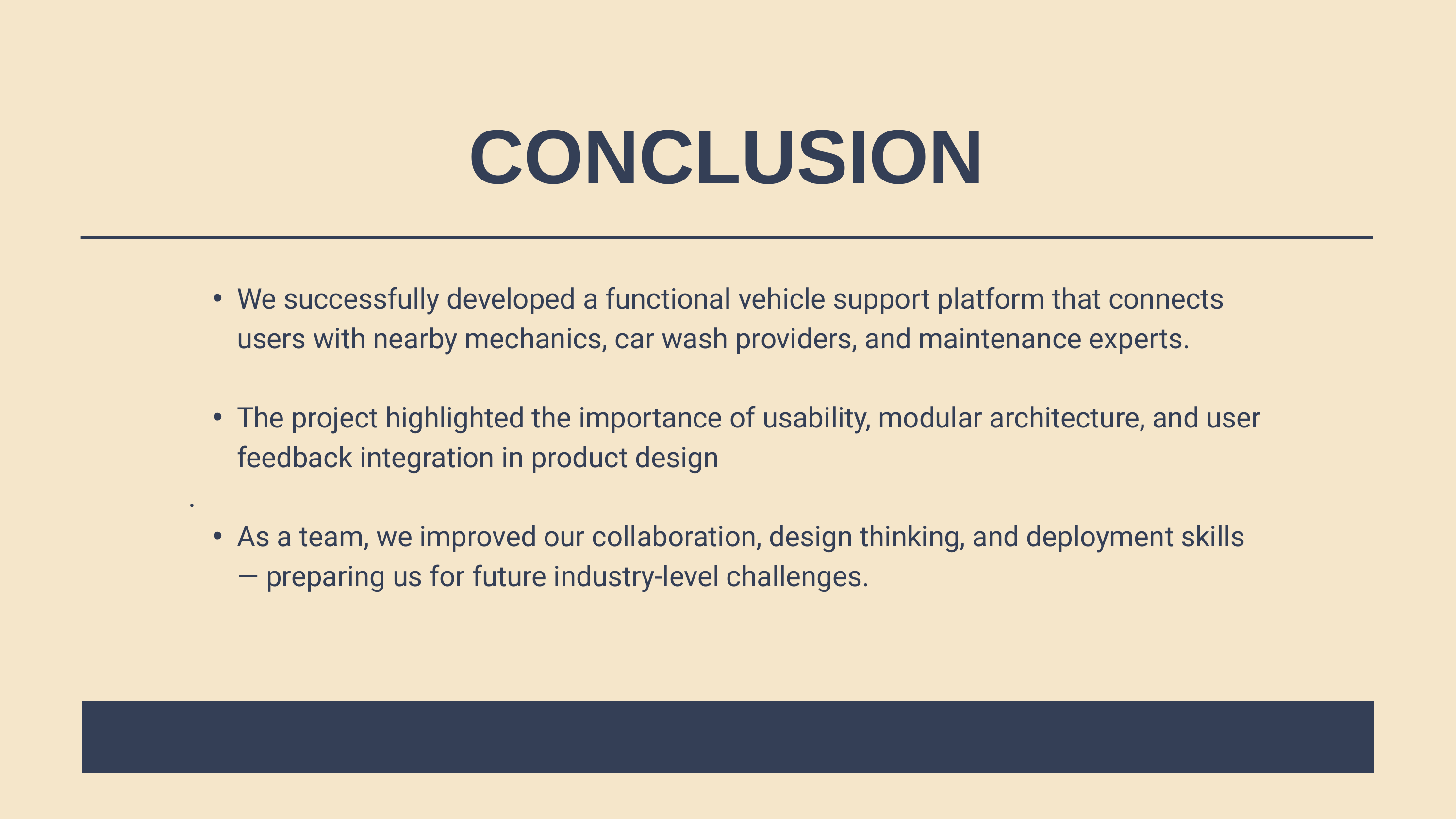

CONCLUSION

We successfully developed a functional vehicle support platform that connects users with nearby mechanics, car wash providers, and maintenance experts.

The project highlighted the importance of usability, modular architecture, and user feedback integration in product design
.
As a team, we improved our collaboration, design thinking, and deployment skills — preparing us for future industry-level challenges.